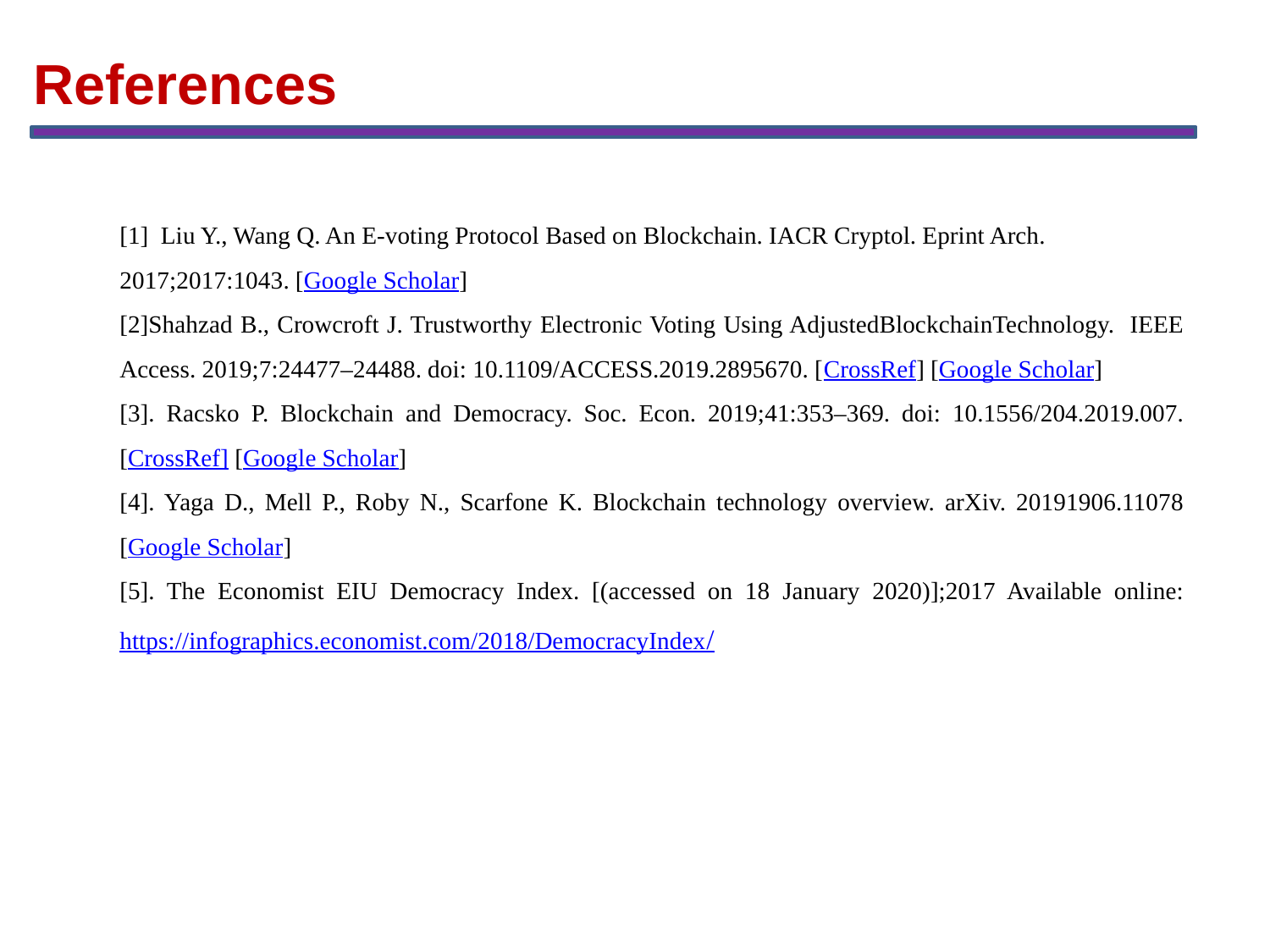

References

[1]  Liu Y., Wang Q. An E-voting Protocol Based on Blockchain. IACR Cryptol. Eprint Arch.
2017;2017:1043. [Google Scholar]
[2]Shahzad B., Crowcroft J. Trustworthy Electronic Voting Using AdjustedBlockchainTechnology.  IEEE Access. 2019;7:24477–24488. doi: 10.1109/ACCESS.2019.2895670. [CrossRef] [Google Scholar]
[3]. Racsko P. Blockchain and Democracy. Soc. Econ. 2019;41:353–369. doi: 10.1556/204.2019.007. [CrossRef] [Google Scholar]
[4]. Yaga D., Mell P., Roby N., Scarfone K. Blockchain technology overview. arXiv. 20191906.11078 [Google Scholar]
[5]. The Economist EIU Democracy Index. [(accessed on 18 January 2020)];2017 Available online: https://infographics.economist.com/2018/DemocracyIndex/